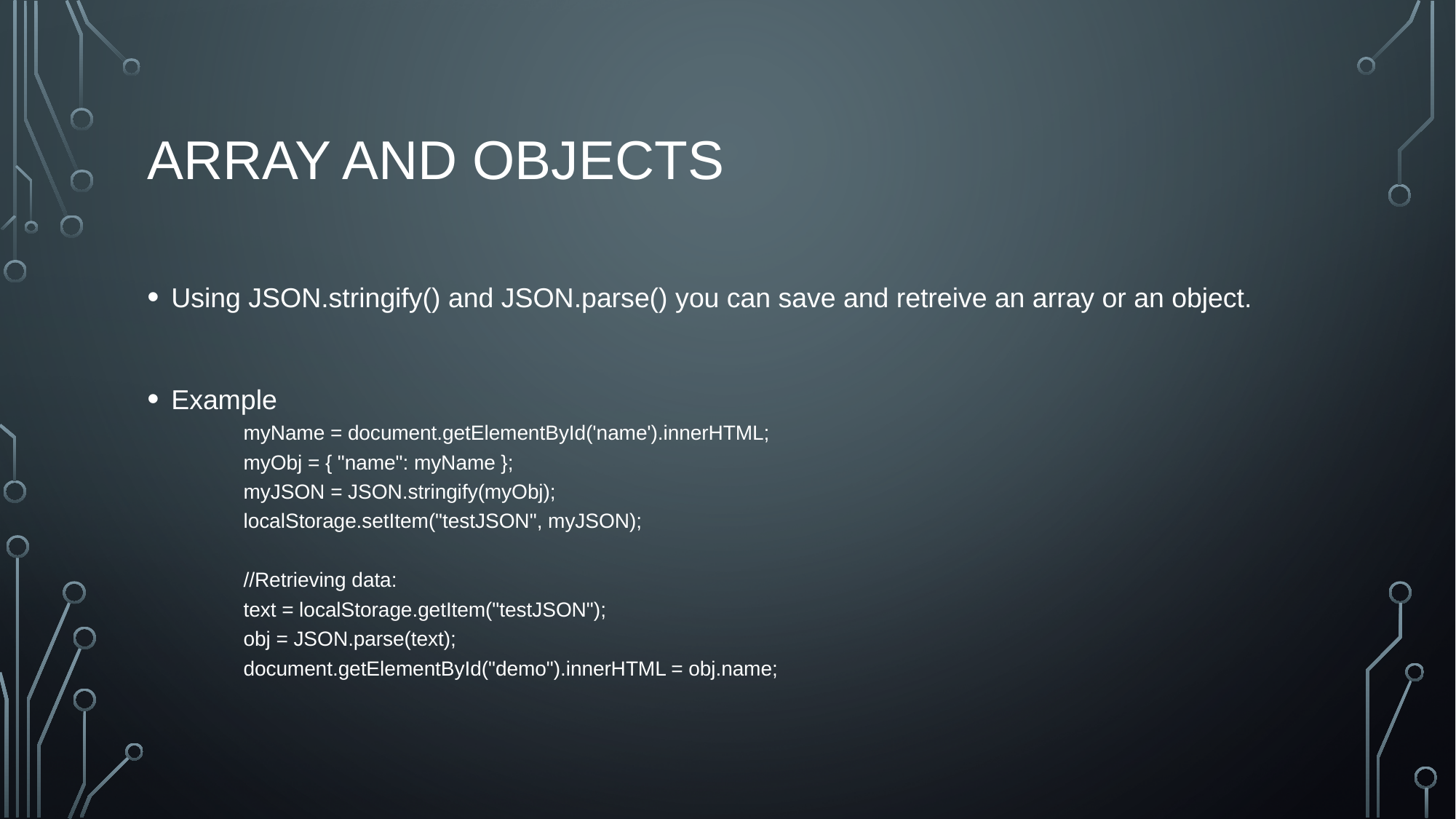

# Array and Objects
Using JSON.stringify() and JSON.parse() you can save and retreive an array or an object.

Example
myName = document.getElementById('name').innerHTML;
myObj = { "name": myName };
myJSON = JSON.stringify(myObj);
localStorage.setItem("testJSON", myJSON);

//Retrieving data:
text = localStorage.getItem("testJSON");
obj = JSON.parse(text);
document.getElementById("demo").innerHTML = obj.name;